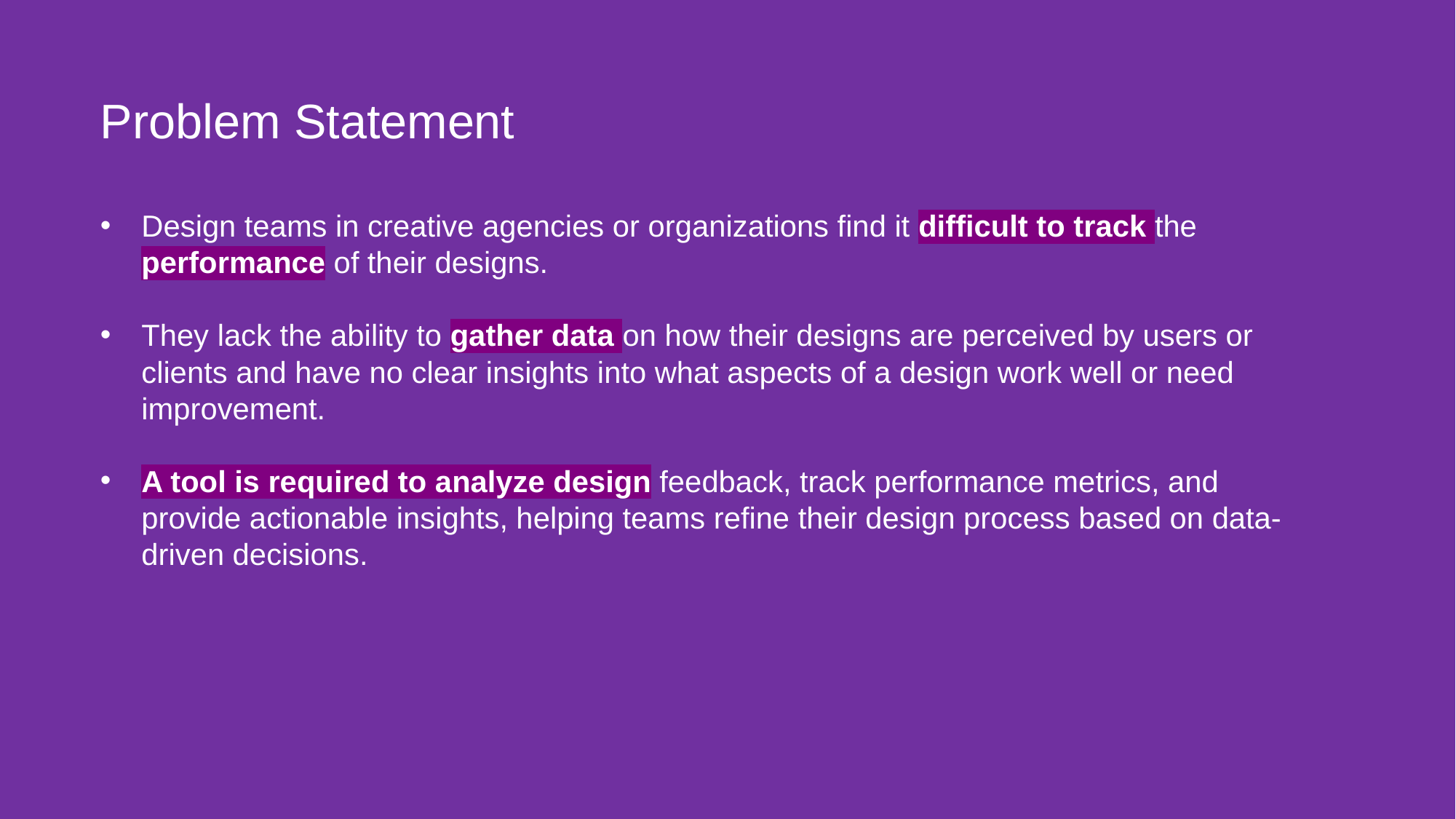

Problem Statement
Design teams in creative agencies or organizations find it difficult to track the performance of their designs.

They lack the ability to gather data on how their designs are perceived by users or clients and have no clear insights into what aspects of a design work well or need improvement.

A tool is required to analyze design feedback, track performance metrics, and provide actionable insights, helping teams refine their design process based on data-driven decisions.